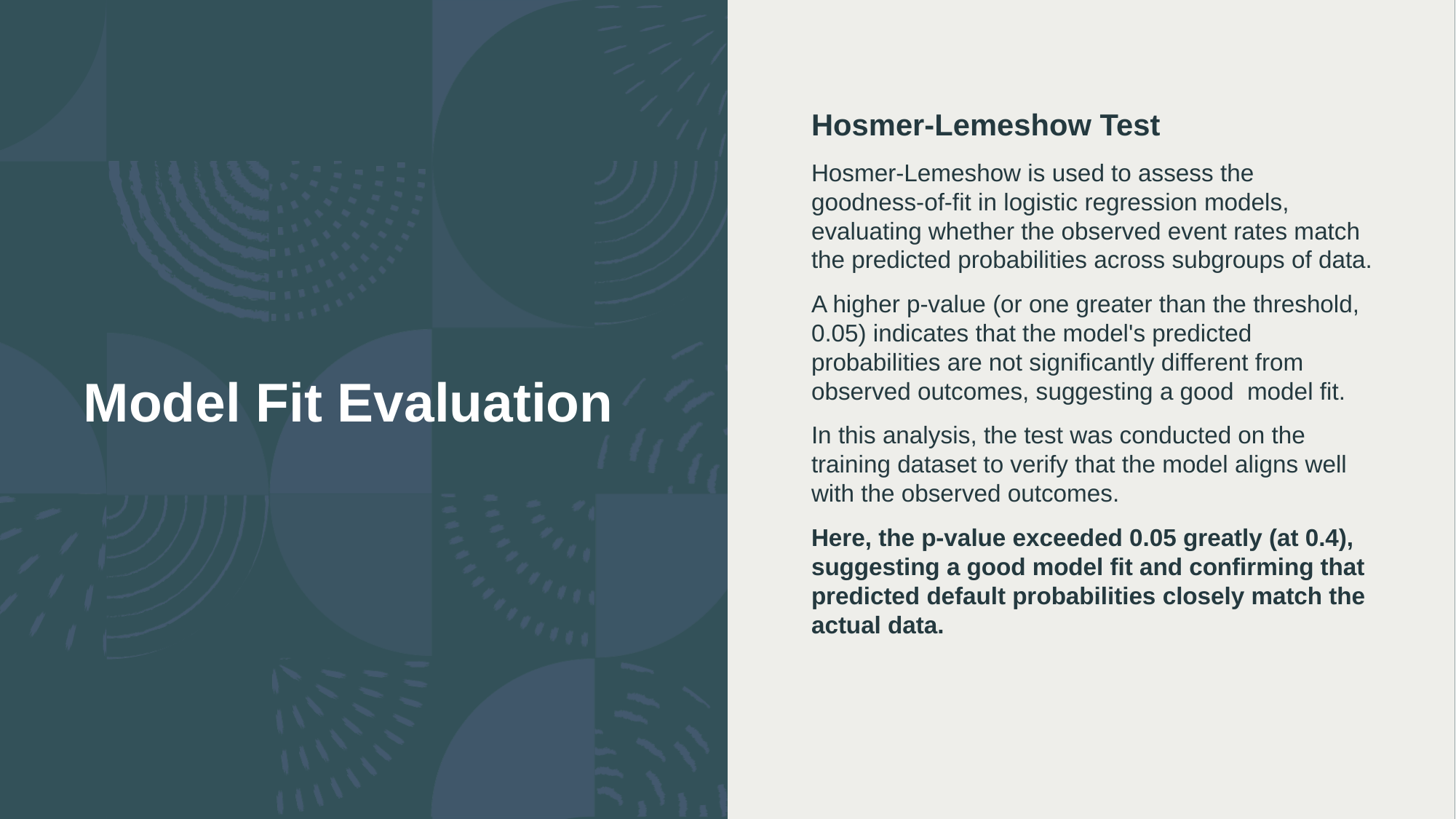

# Model Fit Evaluation
Hosmer-Lemeshow Test
Hosmer-Lemeshow is used to assess the goodness-of-fit in logistic regression models, evaluating whether the observed event rates match the predicted probabilities across subgroups of data.
A higher p-value (or one greater than the threshold, 0.05) indicates that the model's predicted probabilities are not significantly different from observed outcomes, suggesting a good  model fit.
In this analysis, the test was conducted on the training dataset to verify that the model aligns well with the observed outcomes.
Here, the p-value exceeded 0.05 greatly (at 0.4), suggesting a good model fit and confirming that predicted default probabilities closely match the actual data.